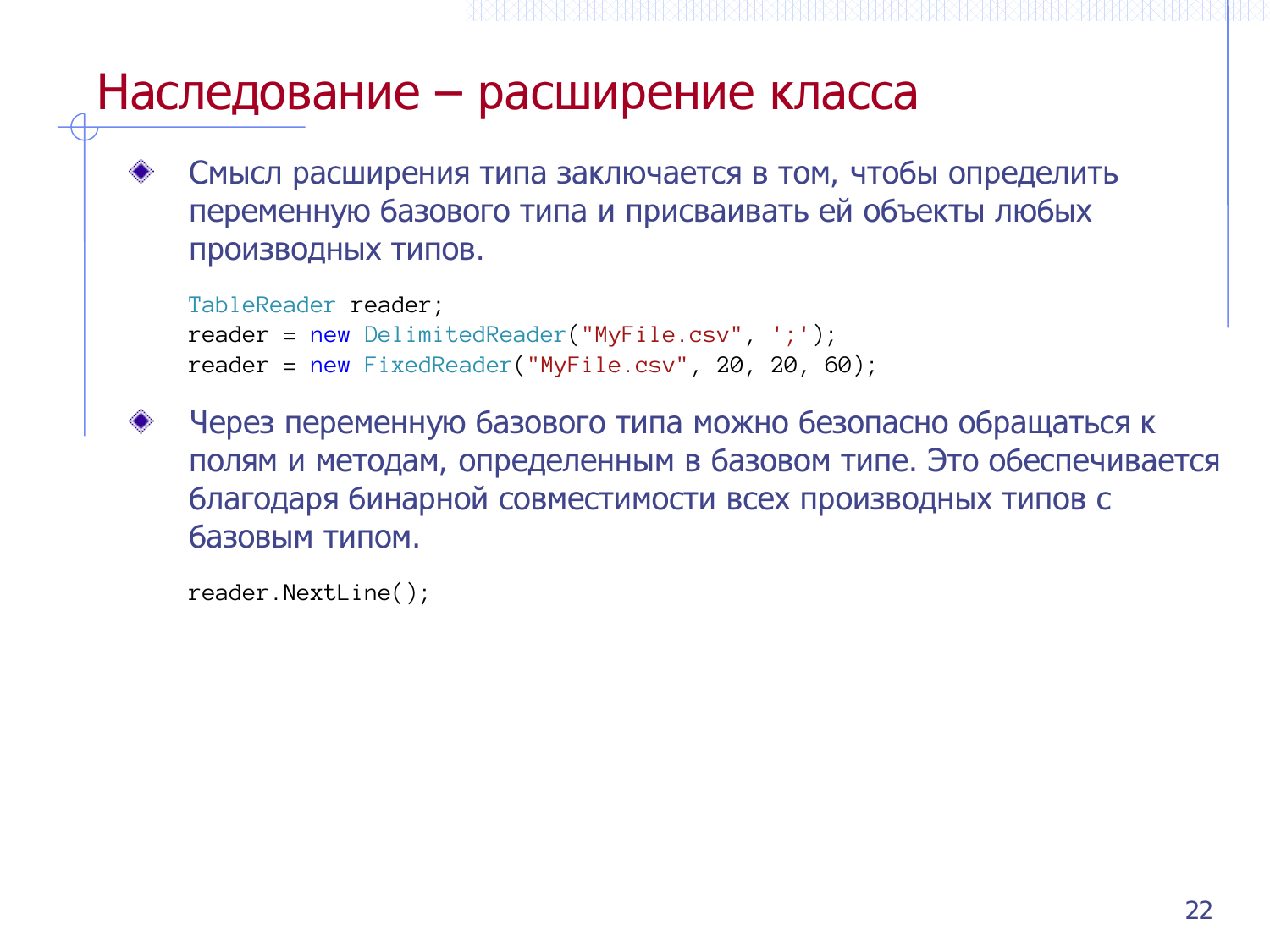

# Наследование – расширение класса
Смысл расширения типа заключается в том, чтобы определить переменную базового типа и присваивать ей объекты любых производных типов.
TableReader reader;
reader = new DelimitedReader("MyFile.csv", ';');
reader = new FixedReader("MyFile.csv", 20, 20, 60);
Через переменную базового типа можно безопасно обращаться к полям и методам, определенным в базовом типе. Это обеспечивается благодаря бинарной совместимости всех производных типов с базовым типом.
reader.NextLine();

22